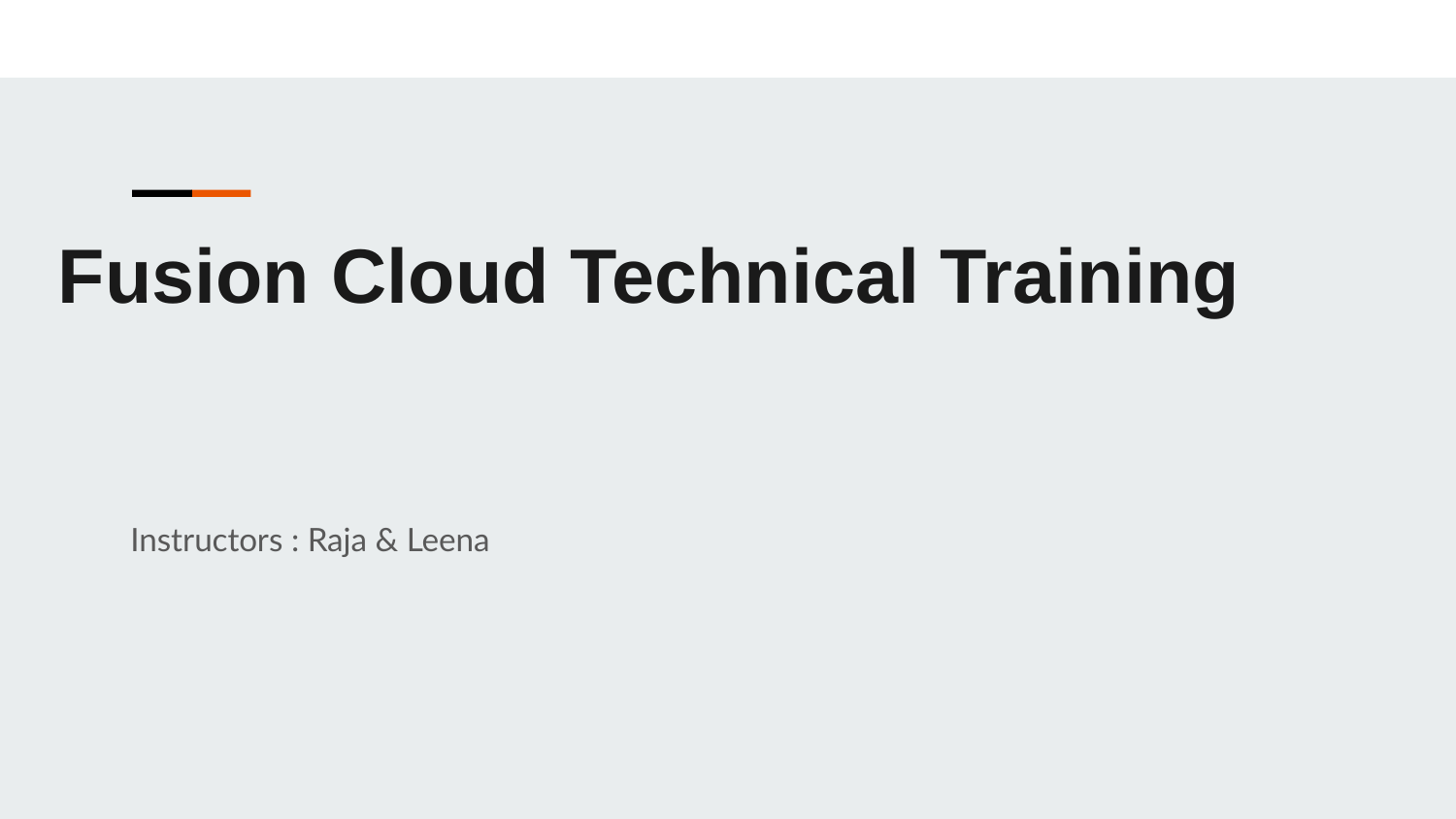

Fusion Cloud Technical Training
Instructors : Raja & Leena